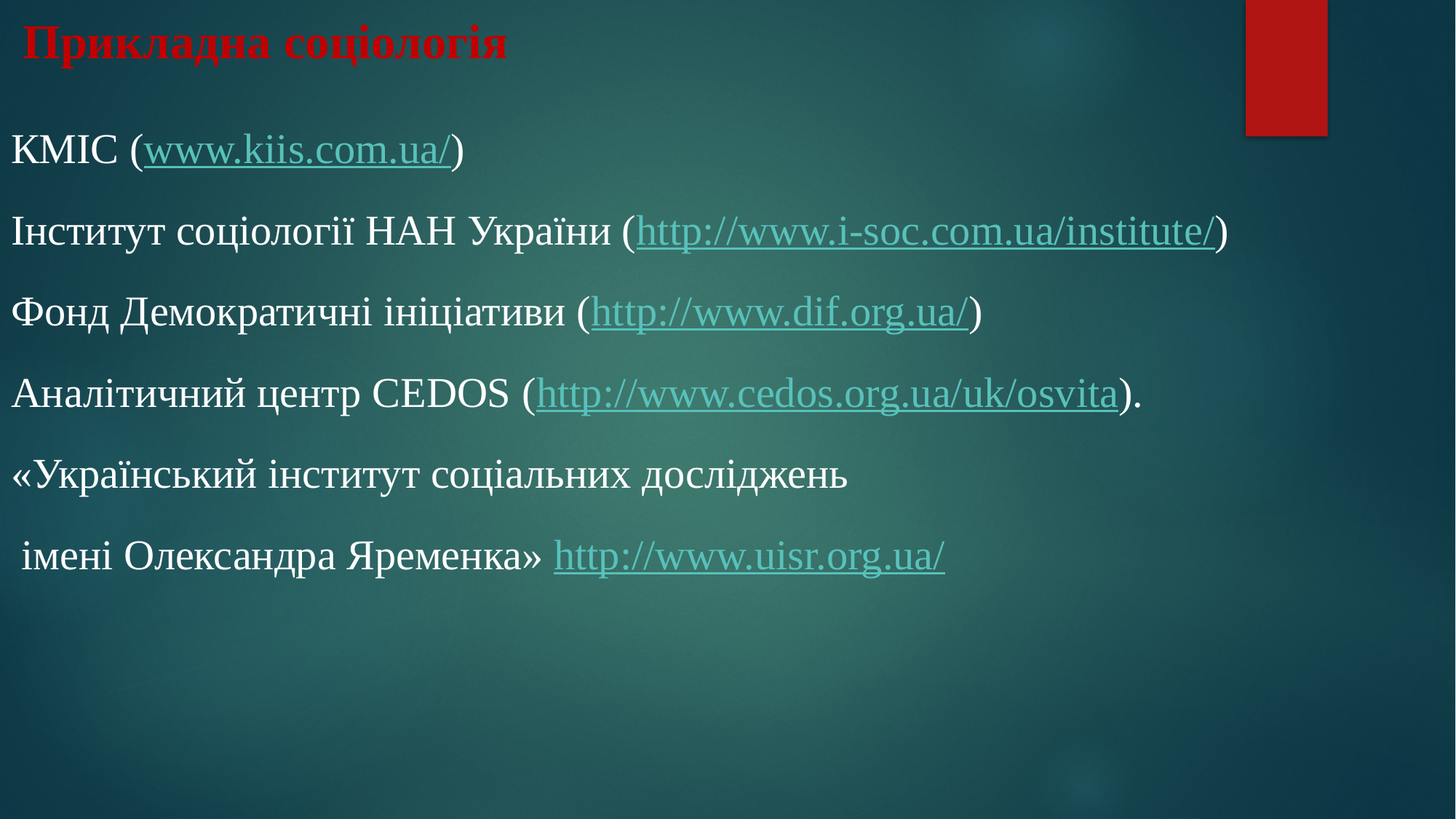

# Прикладна соціологія
КМІС (www.kiis.com.ua/)
Інститут соціології НАН України (http://www.i-soc.com.ua/institute/)
Фонд Демократичні ініціативи (http://www.dif.org.ua/)
Аналітичний центр CEDOS (http://www.cedos.org.ua/uk/osvita).
«Український інститут соціальних досліджень
 імені Олександра Яременка» http://www.uisr.org.ua/